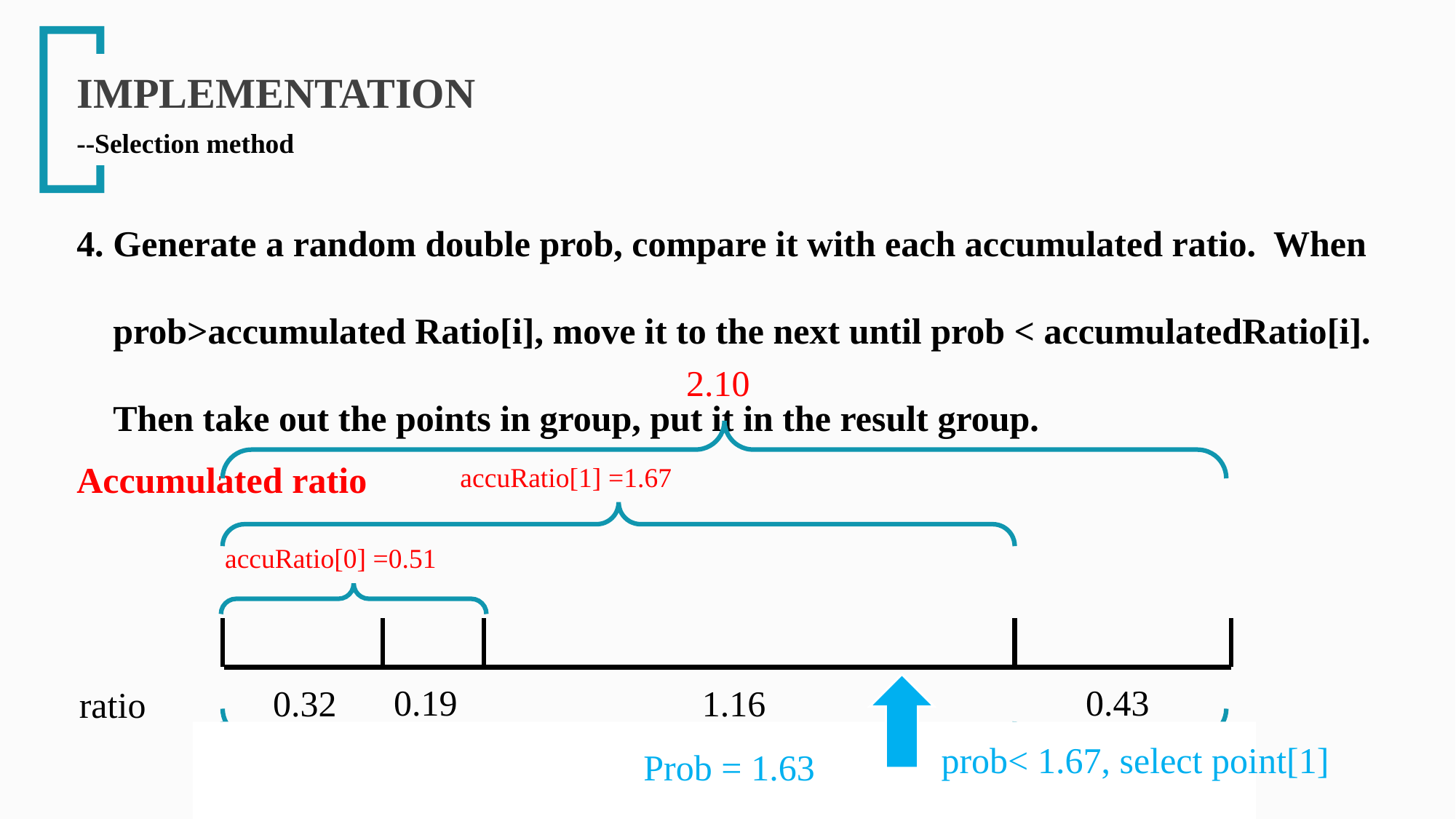

IMPLEMENTATION
--Selection method

4. Generate a random double prob, compare it with each accumulated ratio.  When
    prob>accumulated Ratio[i], move it to the next until prob < accumulatedRatio[i].
    Then take out the points in group, put it in the result group.
Accumulated ratio

2.10
accuRatio[1] =1.67
accuRatio[0] =0.51

0.19
0.43

0.32
1.16
ratio

prob< 1.67, select point[1]
Prob = 1.63